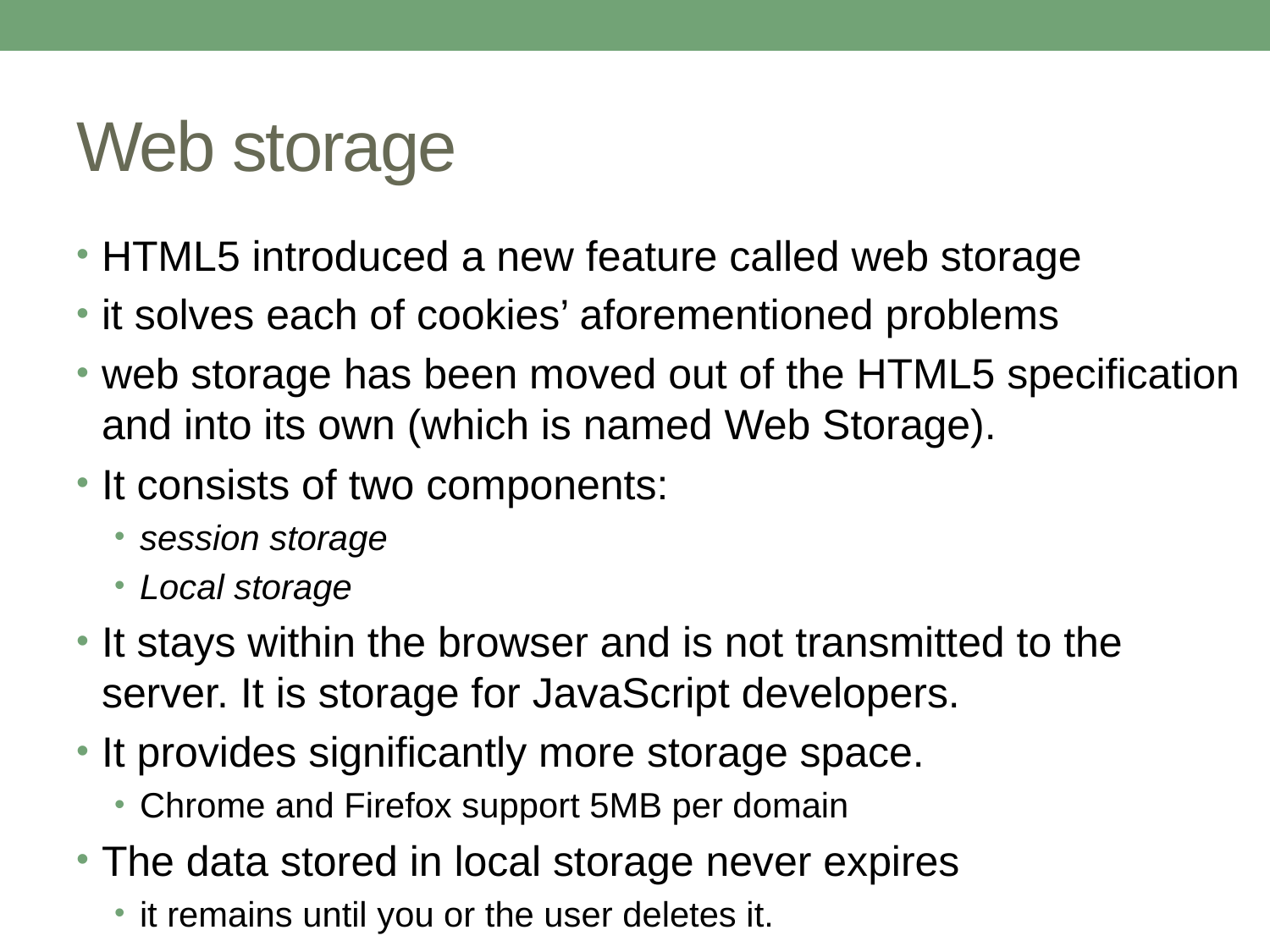

# Web storage
HTML5 introduced a new feature called web storage
it solves each of cookies’ aforementioned problems
web storage has been moved out of the HTML5 specification and into its own (which is named Web Storage).
It consists of two components:
session storage
Local storage
It stays within the browser and is not transmitted to the server. It is storage for JavaScript developers.
It provides significantly more storage space.
Chrome and Firefox support 5MB per domain
The data stored in local storage never expires
it remains until you or the user deletes it.